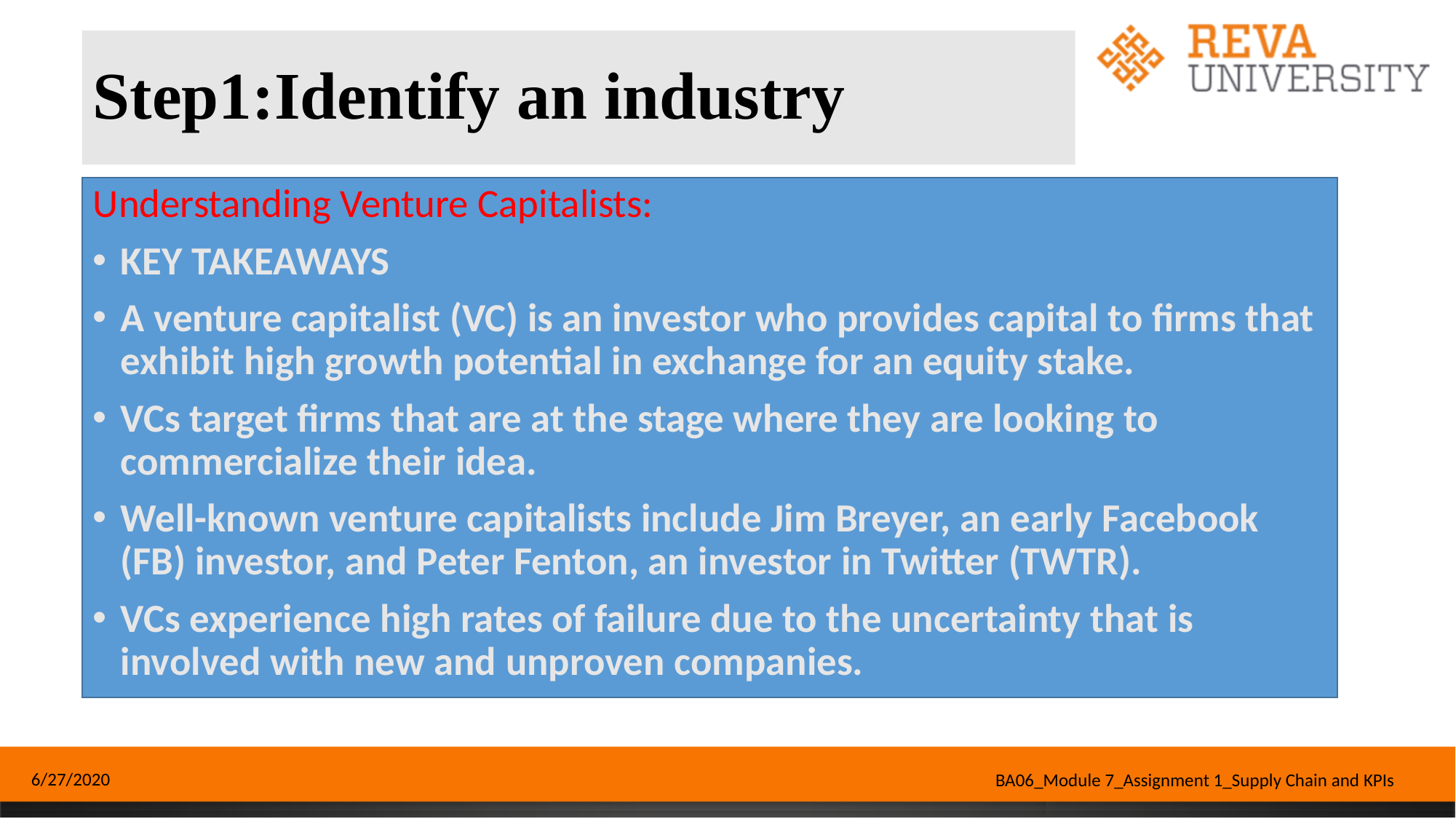

# Step1:Identify an industry
Understanding Venture Capitalists:
KEY TAKEAWAYS
A venture capitalist (VC) is an investor who provides capital to firms that exhibit high growth potential in exchange for an equity stake.
VCs target firms that are at the stage where they are looking to commercialize their idea.
Well-known venture capitalists include Jim Breyer, an early Facebook (FB) investor, and Peter Fenton, an investor in Twitter (TWTR).
VCs experience high rates of failure due to the uncertainty that is involved with new and unproven companies.
6/27/2020
BA06_Module 7_Assignment 1_Supply Chain and KPIs